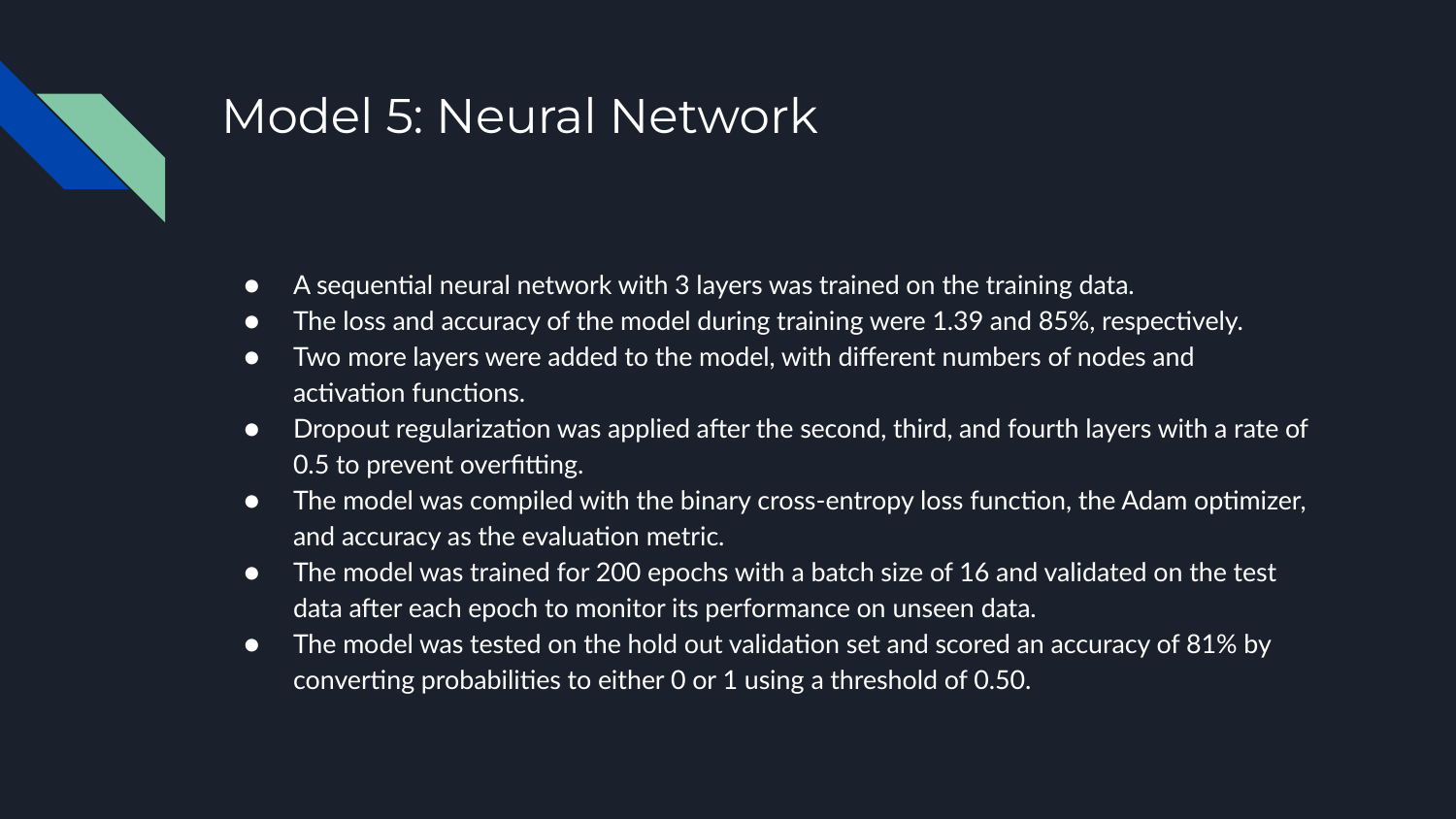

# Model 5: Neural Network
A sequential neural network with 3 layers was trained on the training data.
The loss and accuracy of the model during training were 1.39 and 85%, respectively.
Two more layers were added to the model, with different numbers of nodes and activation functions.
Dropout regularization was applied after the second, third, and fourth layers with a rate of 0.5 to prevent overfitting.
The model was compiled with the binary cross-entropy loss function, the Adam optimizer, and accuracy as the evaluation metric.
The model was trained for 200 epochs with a batch size of 16 and validated on the test data after each epoch to monitor its performance on unseen data.
The model was tested on the hold out validation set and scored an accuracy of 81% by converting probabilities to either 0 or 1 using a threshold of 0.50.